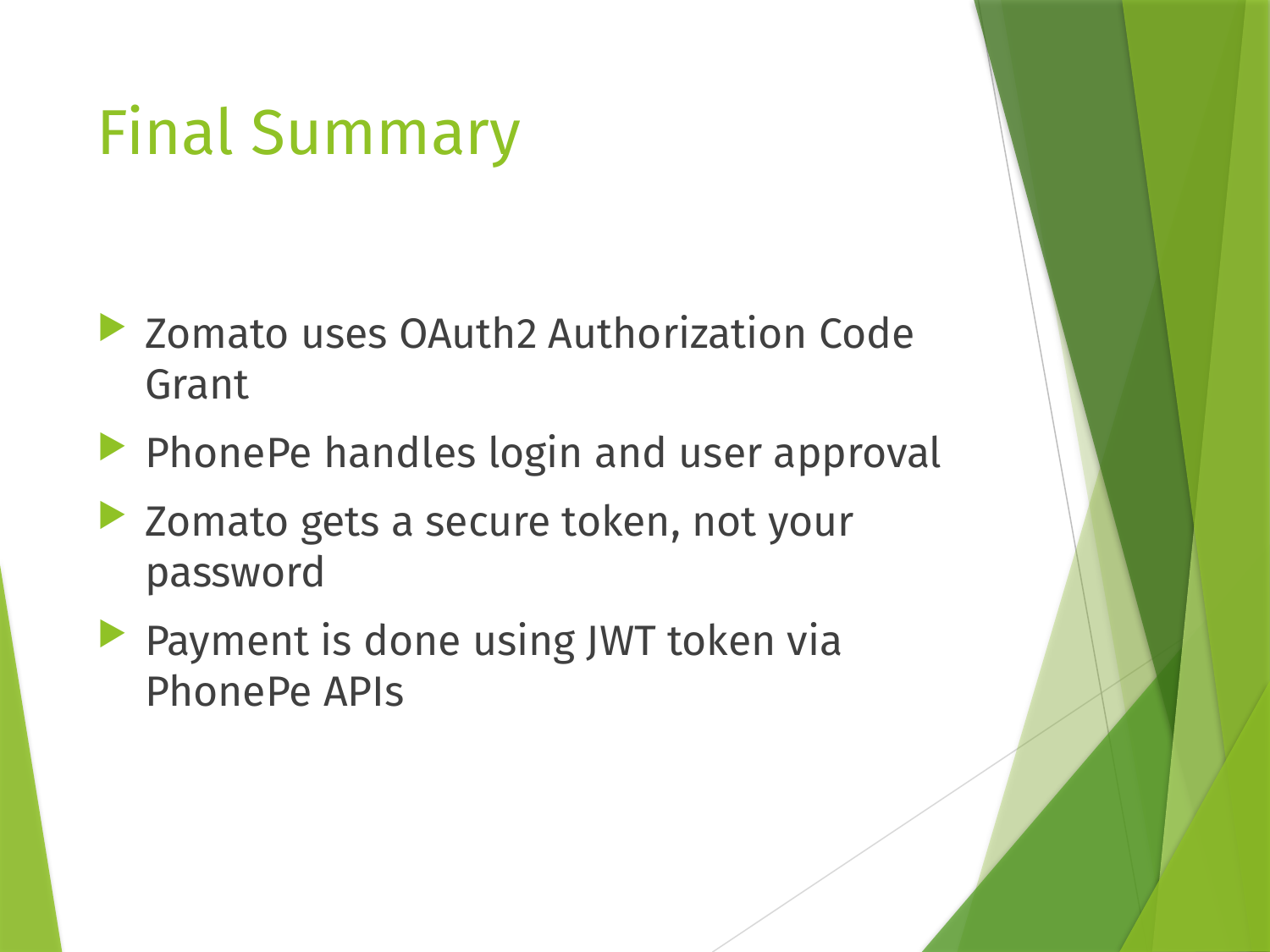

# Final Summary
Zomato uses OAuth2 Authorization Code Grant
PhonePe handles login and user approval
Zomato gets a secure token, not your password
Payment is done using JWT token via PhonePe APIs